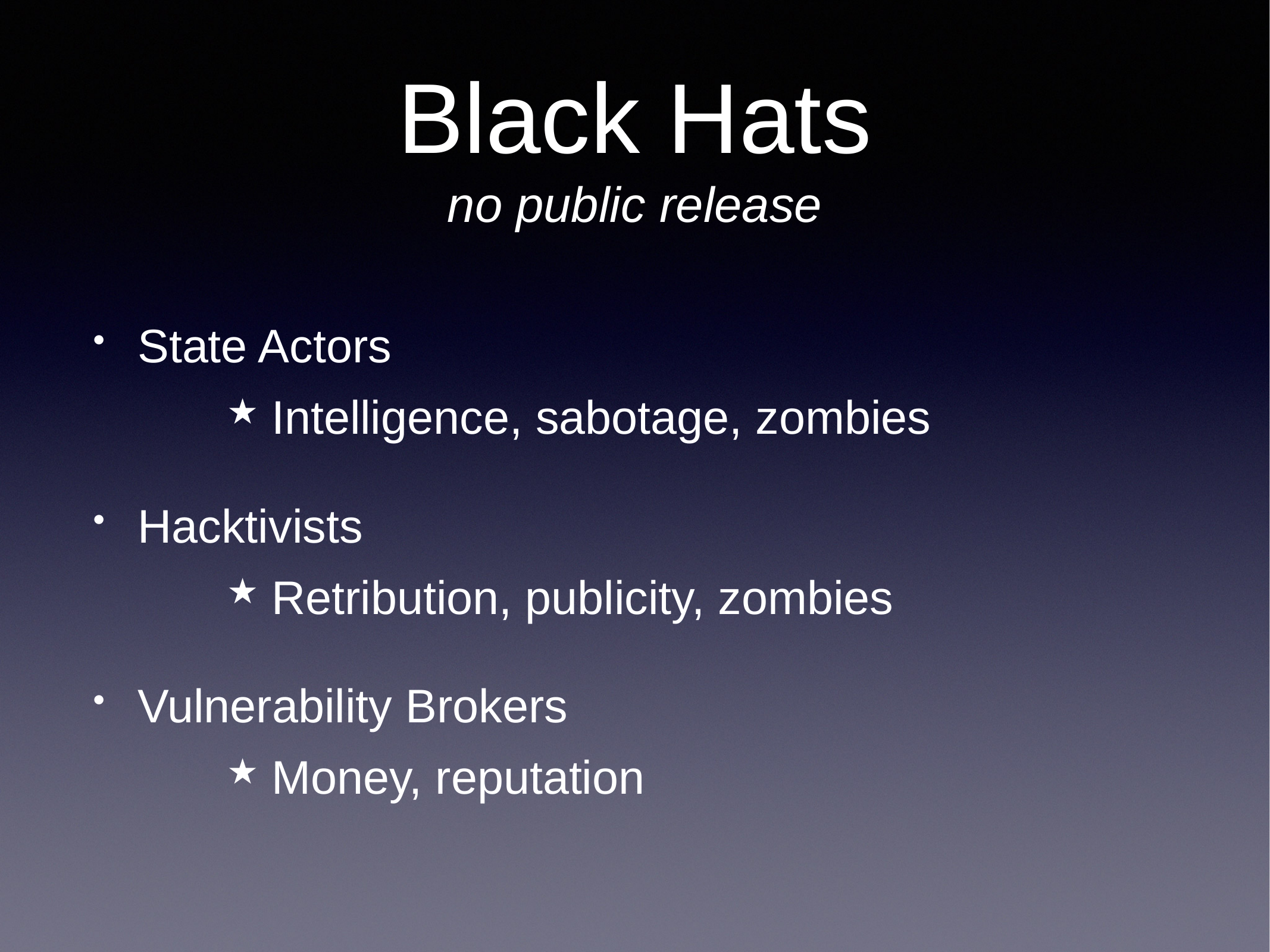

# Black Hats no public release
State Actors
Intelligence, sabotage, zombies
Hacktivists
Retribution, publicity, zombies
Vulnerability Brokers
Money, reputation